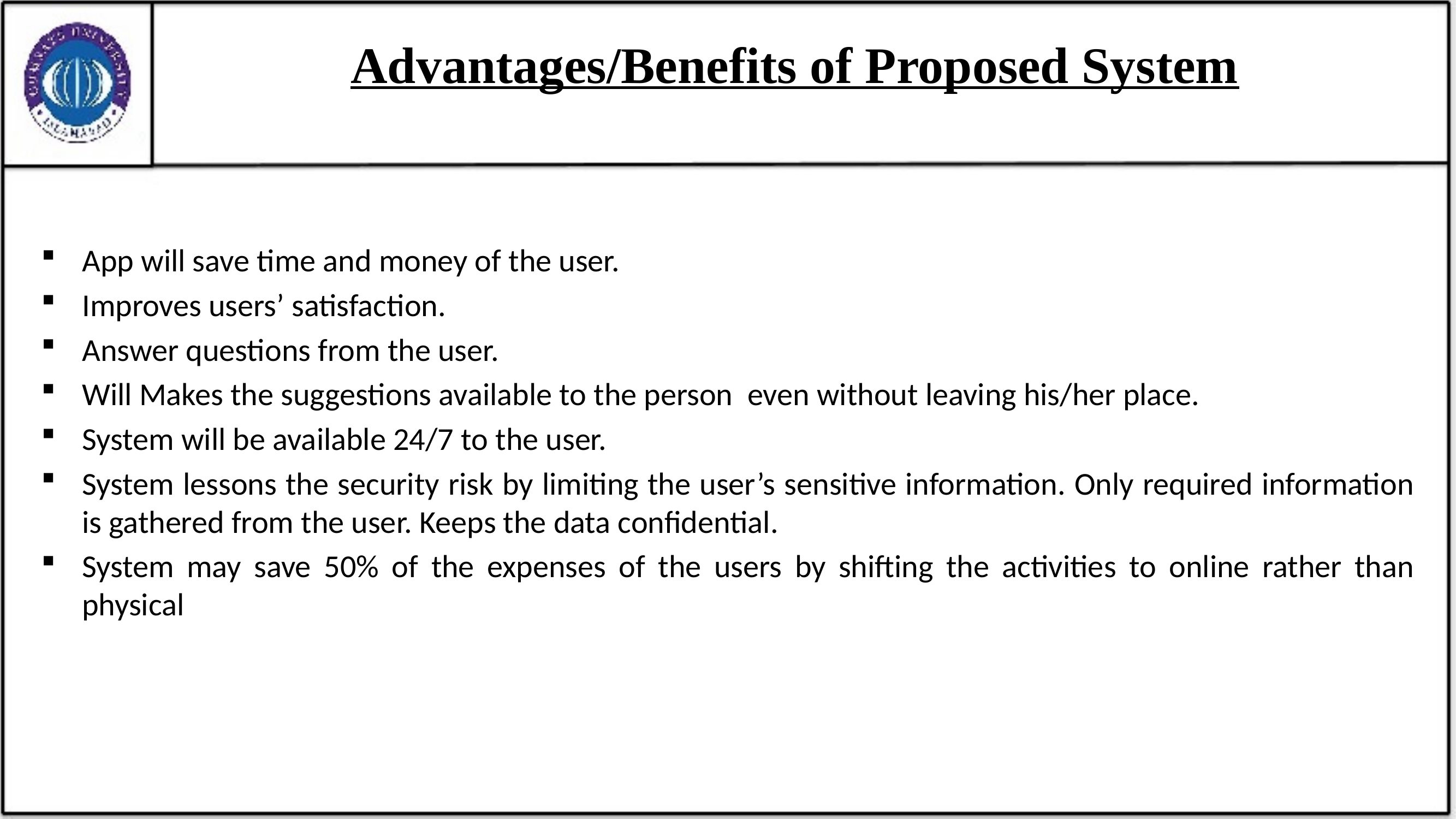

# Advantages/Benefits of Proposed System

App will save time and money of the user.
Improves users’ satisfaction.
Answer questions from the user.
Will Makes the suggestions available to the person  even without leaving his/her place.
System will be available 24/7 to the user.
System lessons the security risk by limiting the user’s sensitive information. Only required information is gathered from the user. Keeps the data confidential.
System may save 50% of the expenses of the users by shifting the activities to online rather than physical

10